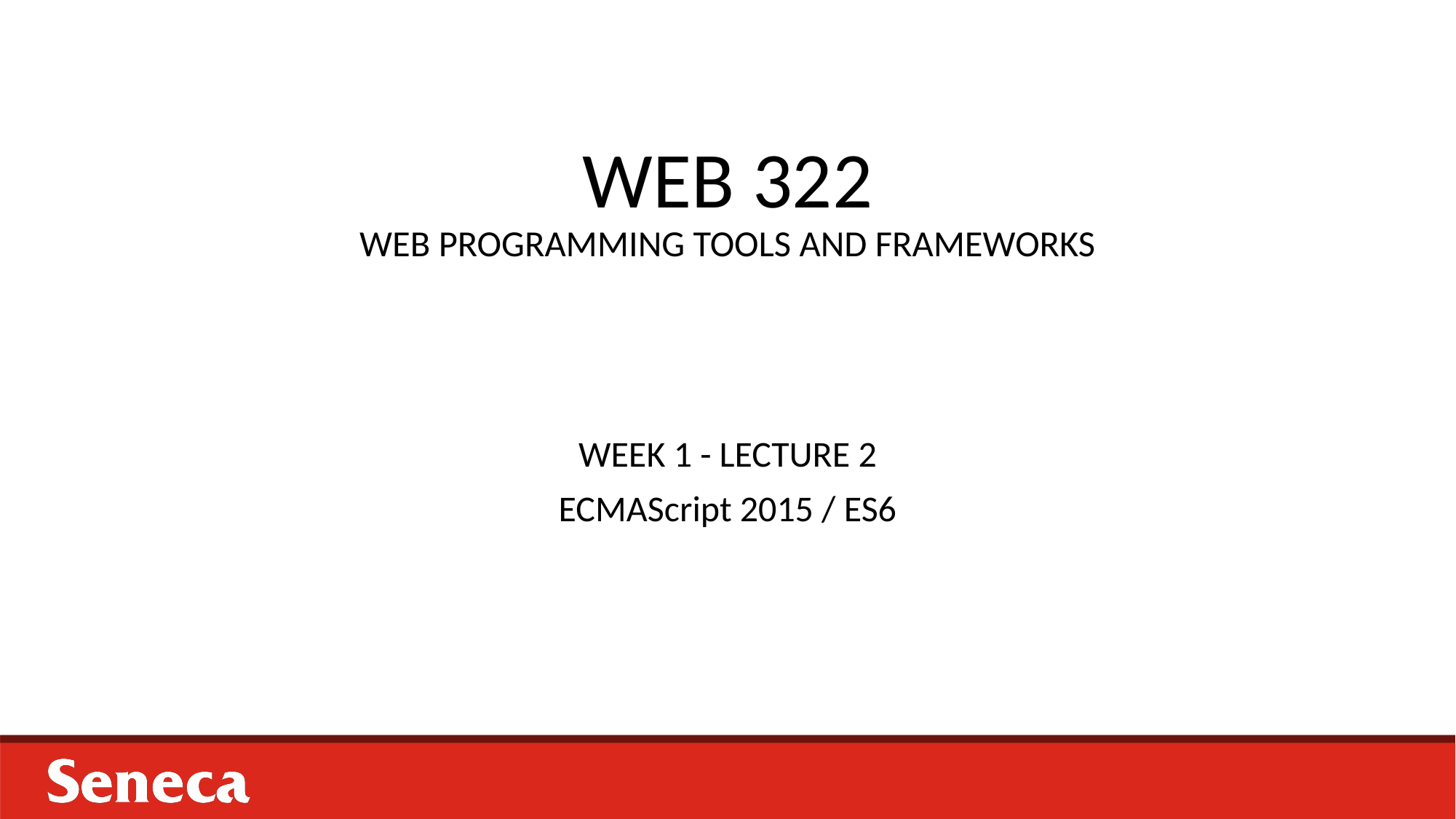

# WEB 322 WEB PROGRAMMING TOOLS AND FRAMEWORKS
WEEK 1 - LECTURE 2
ECMAScript 2015 / ES6